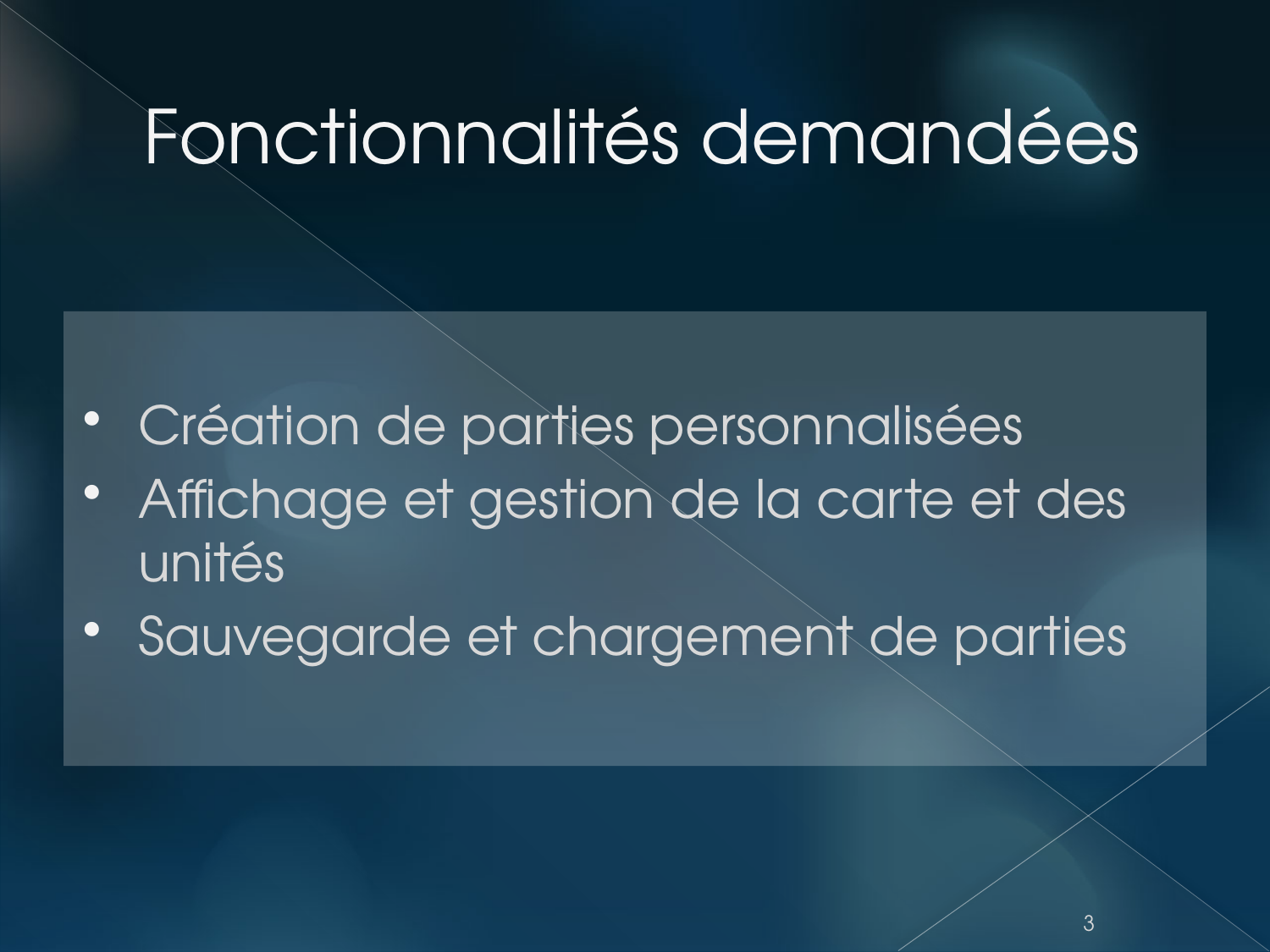

# Fonctionnalités demandées

Création de parties personnalisées
Affichage et gestion de la carte et des unités
Sauvegarde et chargement de parties

3